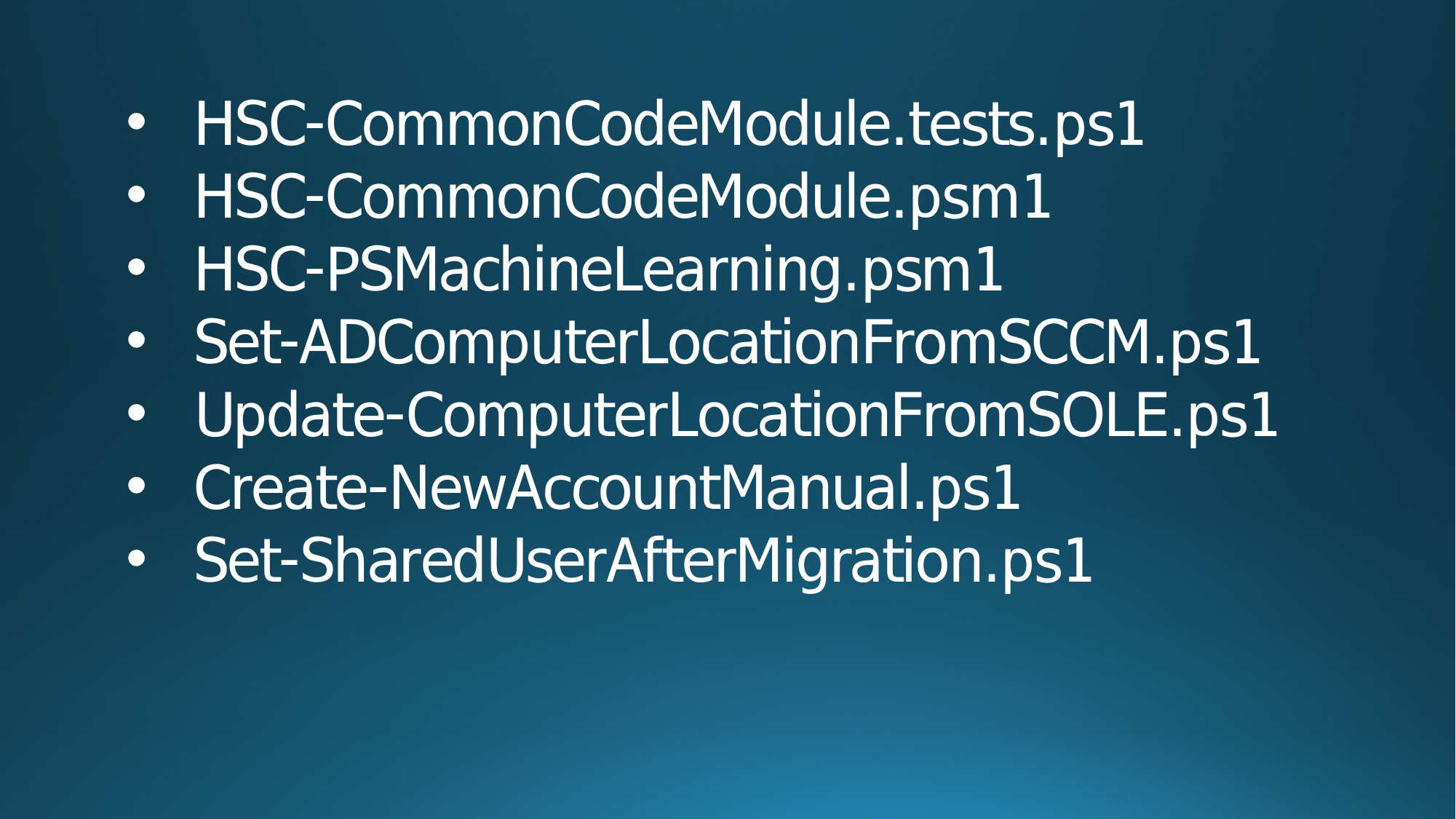

HSC-CommonCodeModule.tests.ps1
HSC-CommonCodeModule.psm1
HSC-PSMachineLearning.psm1
Set-ADComputerLocationFromSCCM.ps1
Update-ComputerLocationFromSOLE.ps1
Create-NewAccountManual.ps1
Set-SharedUserAfterMigration.ps1